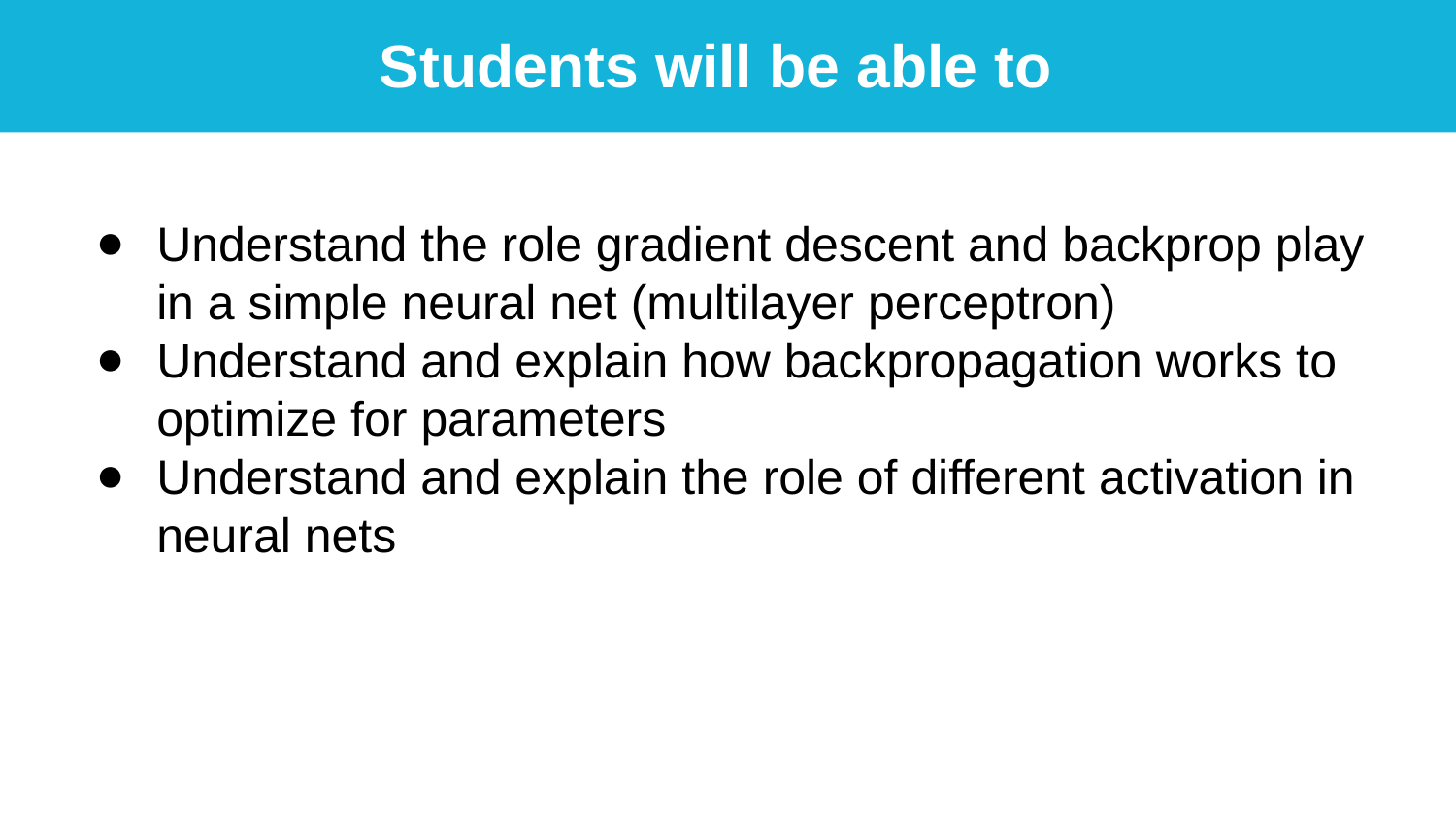

Students will be able to
Understand the role gradient descent and backprop play in a simple neural net (multilayer perceptron)
Understand and explain how backpropagation works to optimize for parameters
Understand and explain the role of different activation in neural nets